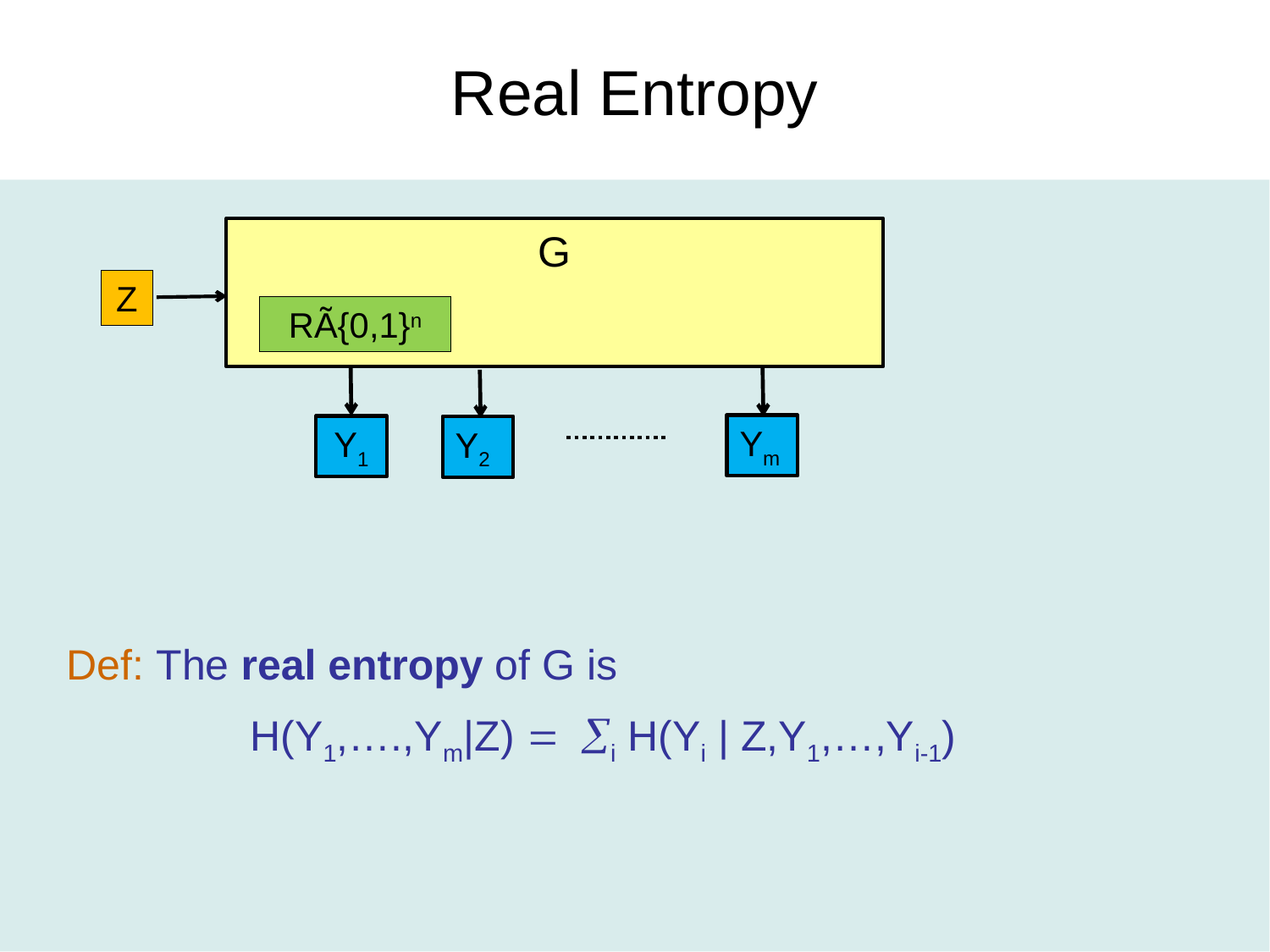

# Real Entropy
G

Z
RÃ{0,1}n
Ym
Y1
Y2
Def: The real entropy of G is
H(Y1,….,Ym|Z) = ∑i H(Yi | Z,Y1,…,Yi-1)